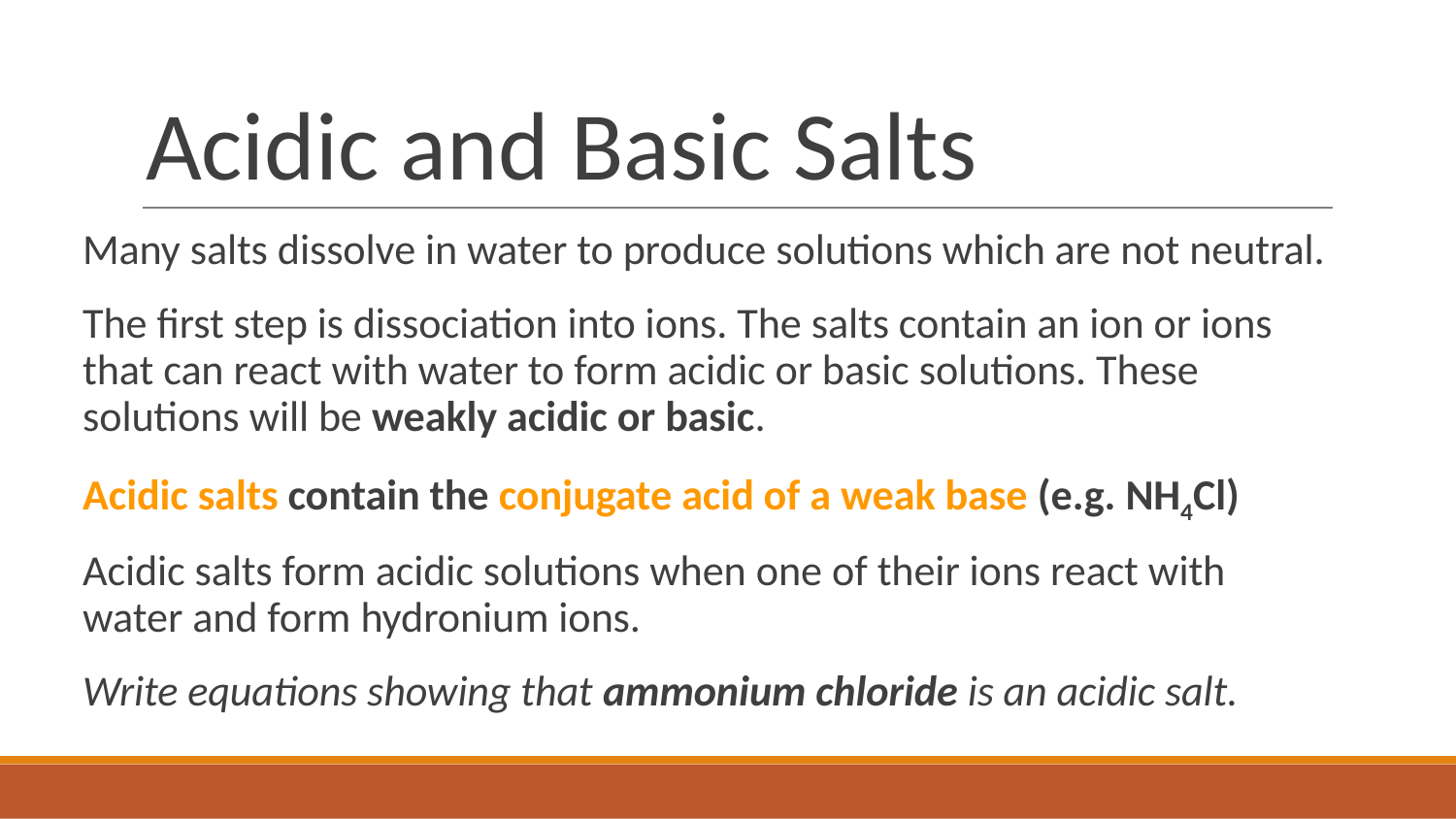

# Acidic and Basic Salts
Many salts dissolve in water to produce solutions which are not neutral.
The first step is dissociation into ions. The salts contain an ion or ions that can react with water to form acidic or basic solutions. These solutions will be weakly acidic or basic.
Acidic salts contain the conjugate acid of a weak base (e.g. NH4Cl)
Acidic salts form acidic solutions when one of their ions react with water and form hydronium ions.
Write equations showing that ammonium chloride is an acidic salt.